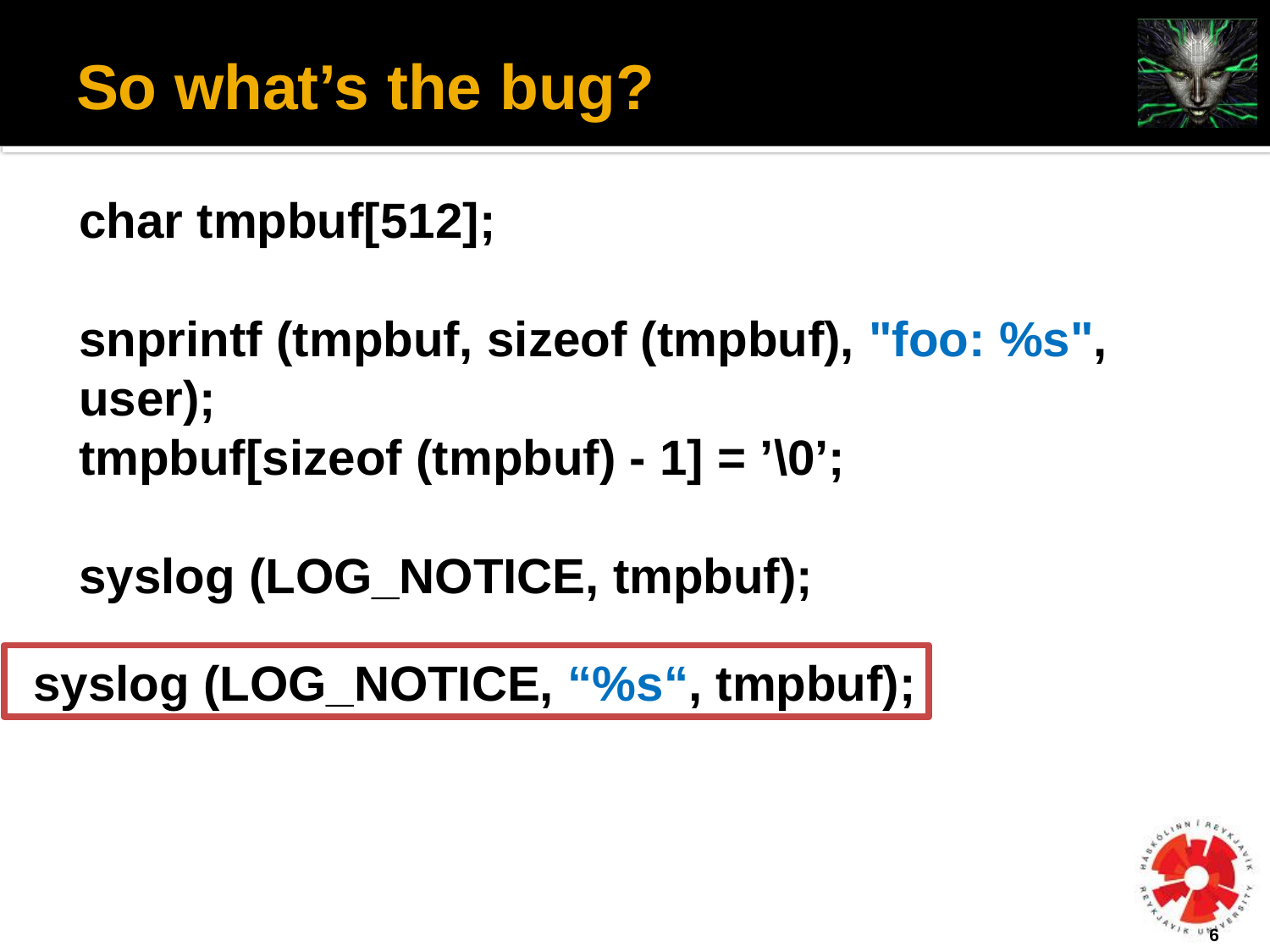

# So what’s the bug?
char tmpbuf[512];

snprintf (tmpbuf, sizeof (tmpbuf), "foo: %s", user);
tmpbuf[sizeof (tmpbuf) - 1] = ’\0’;

syslog (LOG_NOTICE, tmpbuf);
syslog (LOG_NOTICE, “%s“, tmpbuf);